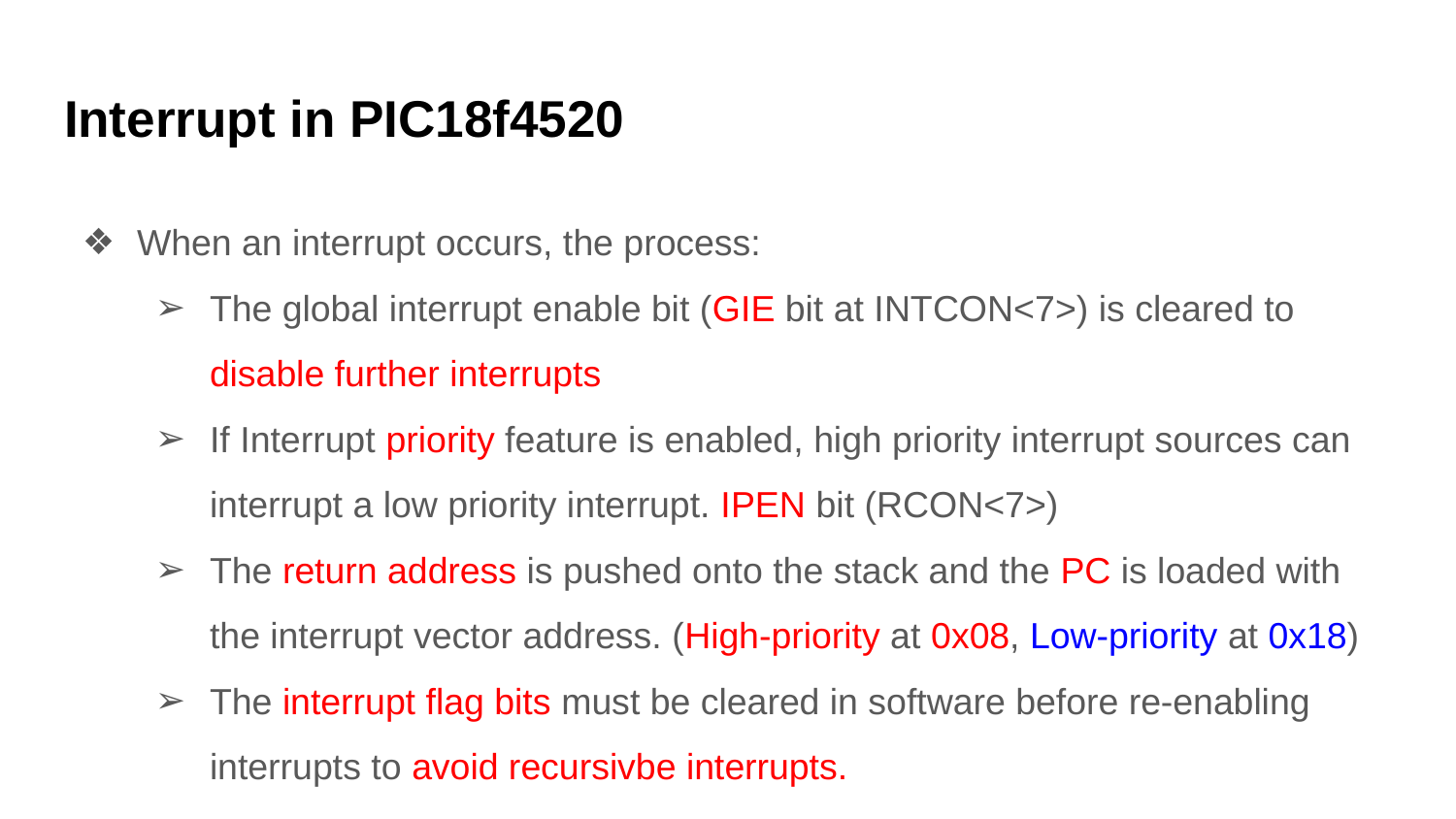

# Interrupt in PIC18f4520
When an interrupt occurs, the process:
The global interrupt enable bit (GIE bit at INTCON<7>) is cleared to disable further interrupts
If Interrupt priority feature is enabled, high priority interrupt sources can interrupt a low priority interrupt. IPEN bit (RCON<7>)
The return address is pushed onto the stack and the PC is loaded with the interrupt vector address. (High-priority at 0x08, Low-priority at 0x18)
The interrupt flag bits must be cleared in software before re-enabling interrupts to avoid recursivbe interrupts.